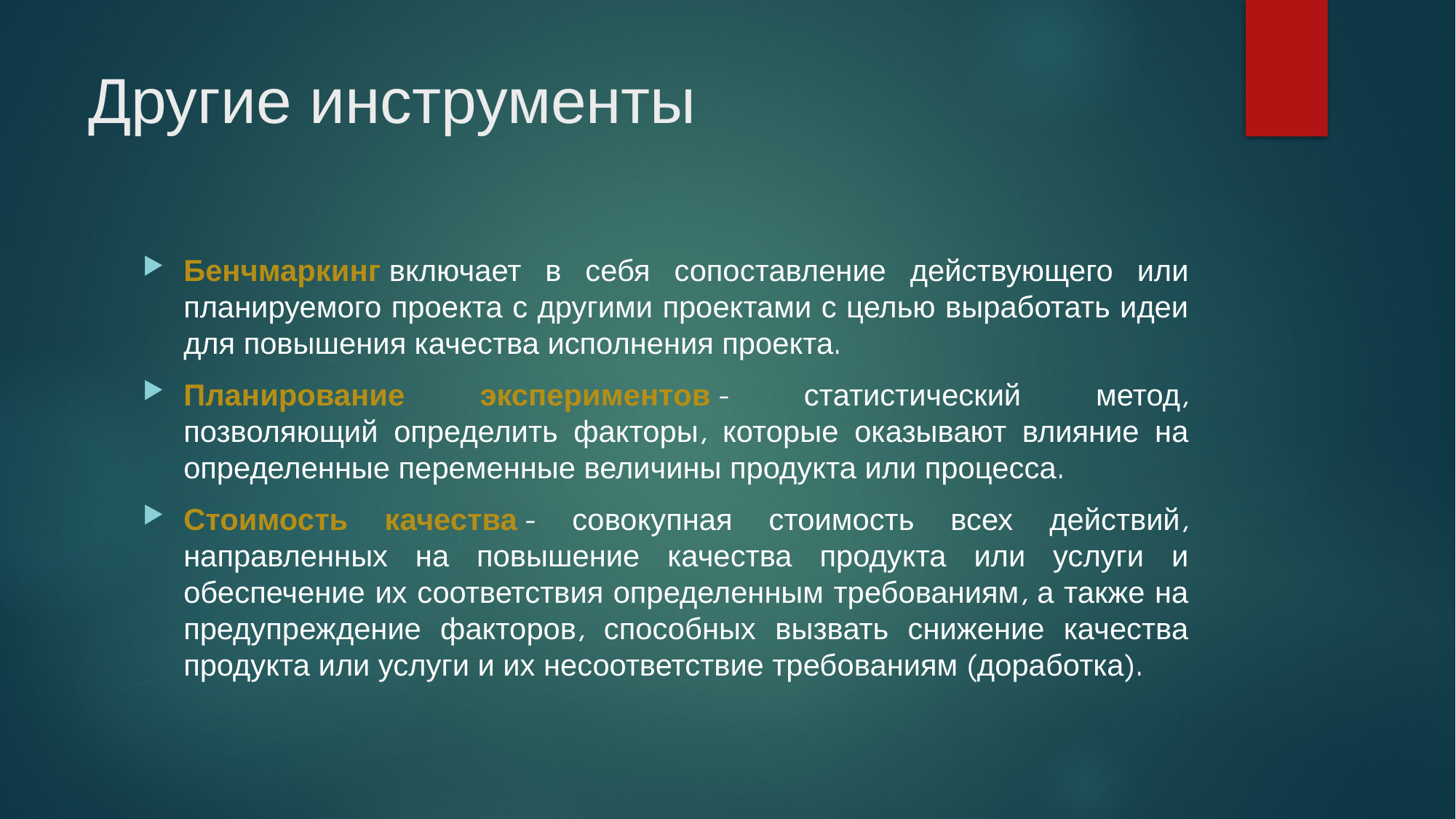

# Другие инструменты
Бенчмаркинг включает в себя сопоставление действующего или планируемого проекта с другими проектами с целью выработать идеи для повышения качества исполнения проекта.
Планирование экспериментов - статистический метод, позволяющий определить факторы, которые оказывают влияние на определенные переменные величины продукта или процесса.
Стоимость качества - совокупная стоимость всех действий, направленных на повышение качества продукта или услуги и обеспечение их соответствия определенным требованиям, а также на предупреждение факторов, способных вызвать снижение качества продукта или услуги и их несоответствие требованиям (доработка).